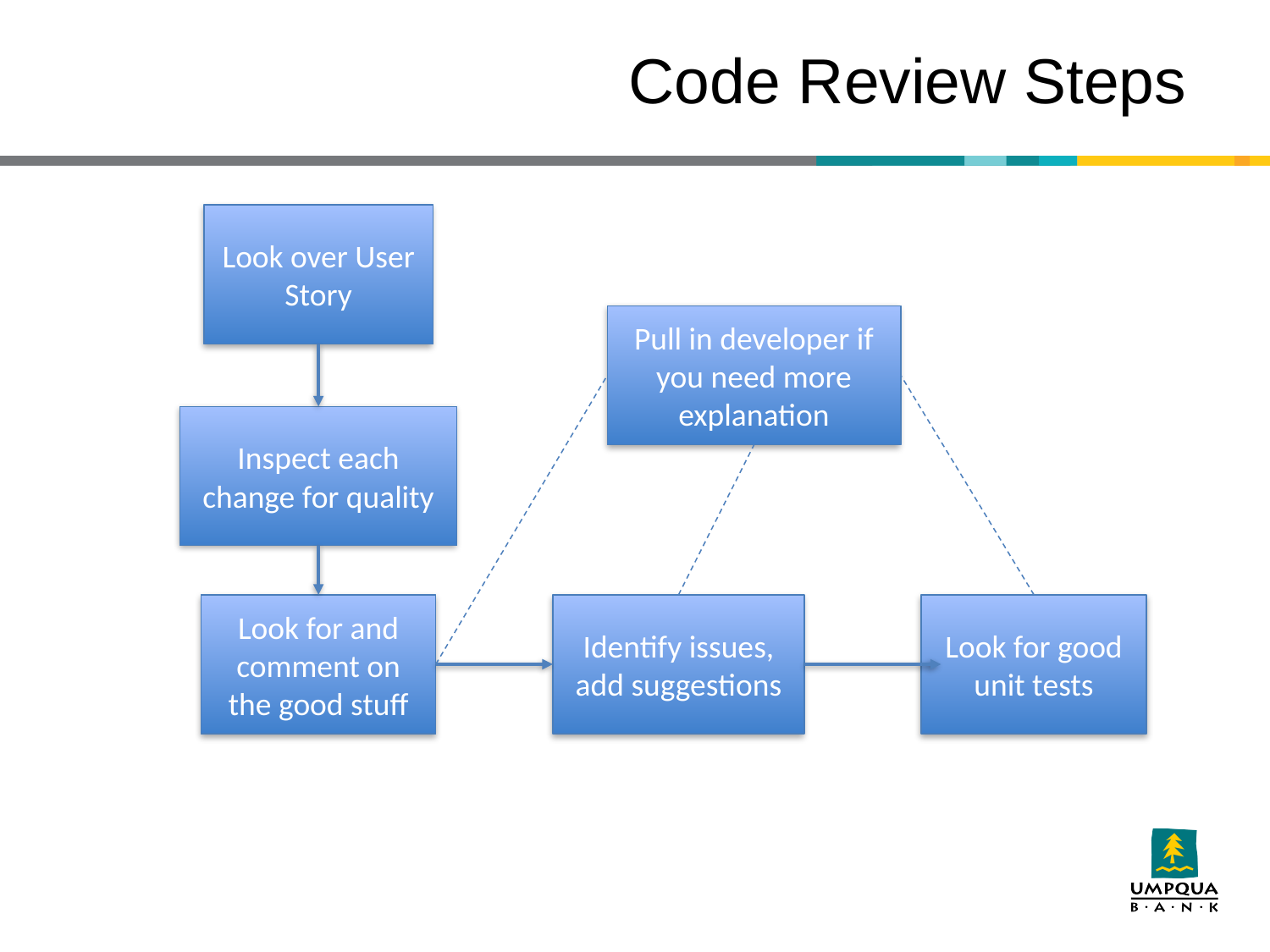

# Code Review Steps
Look over User Story
Pull in developer if you need more explanation
Inspect each change for quality
Look for and comment on the good stuff
Identify issues, add suggestions
Look for good unit tests